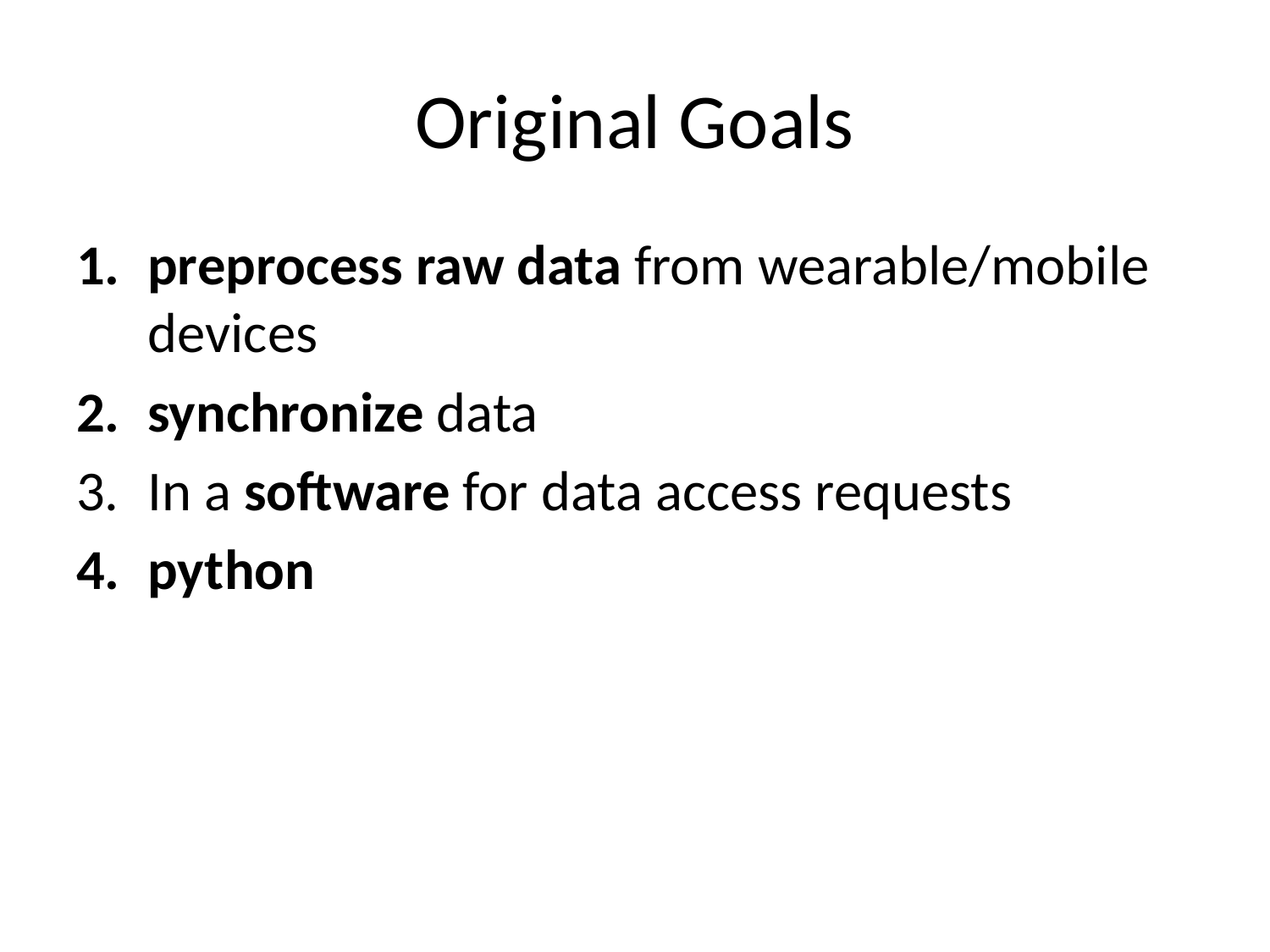

# Original Goals
preprocess raw data from wearable/mobile devices
synchronize data
In a software for data access requests
python